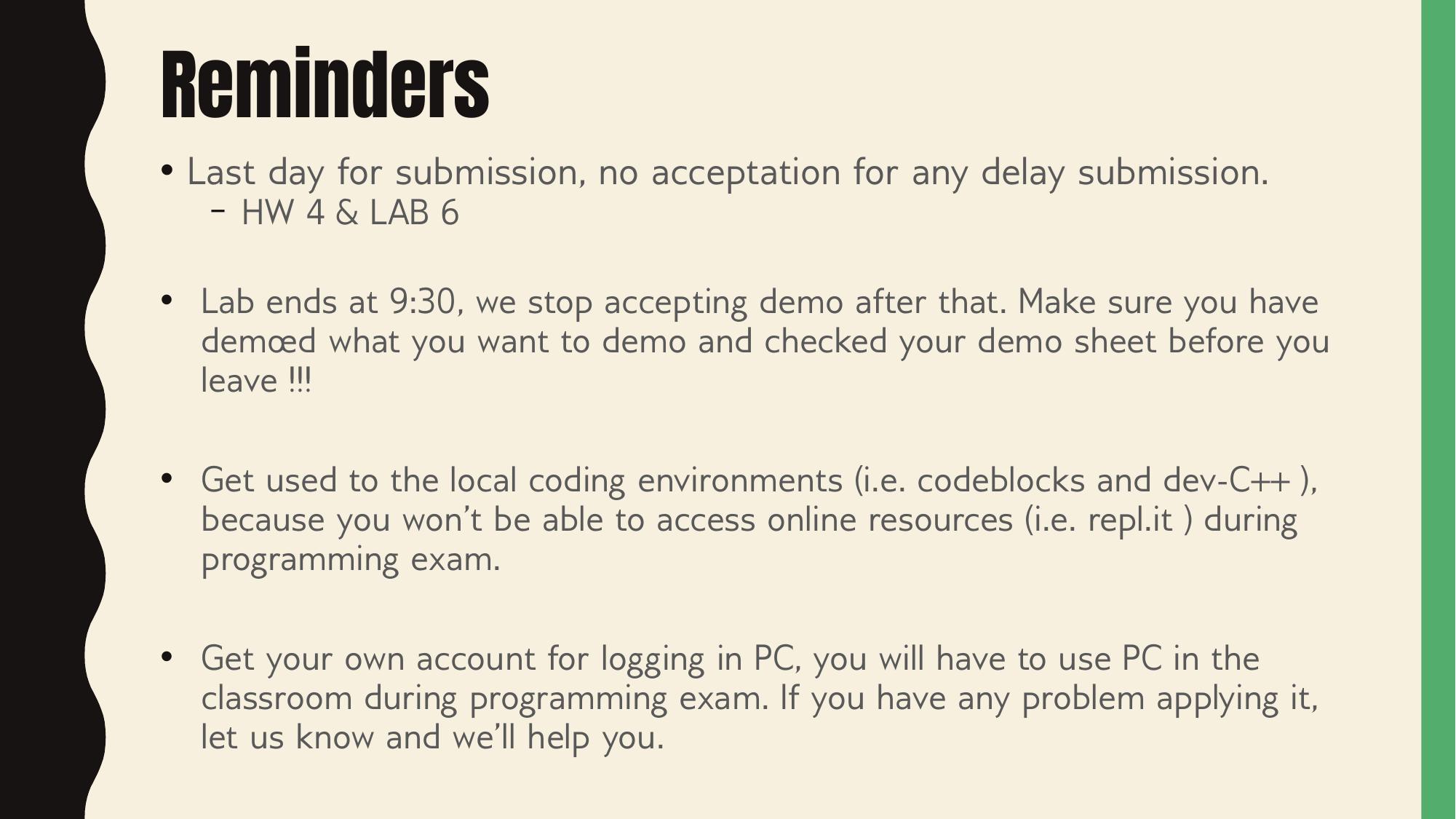

# Reminders
Last day for submission, no acceptation for any delay submission.
HW 4 & LAB 6

Lab ends at 9:30, we stop accepting demo after that. Make sure you have demoed what you want to demo and checked your demo sheet before you leave !!!

Get used to the local coding environments (i.e. codeblocks and dev-C++ ), because you won’t be able to access online resources (i.e. repl.it ) during programming exam.

Get your own account for logging in PC, you will have to use PC in the classroom during programming exam. If you have any problem applying it, let us know and we’ll help you.